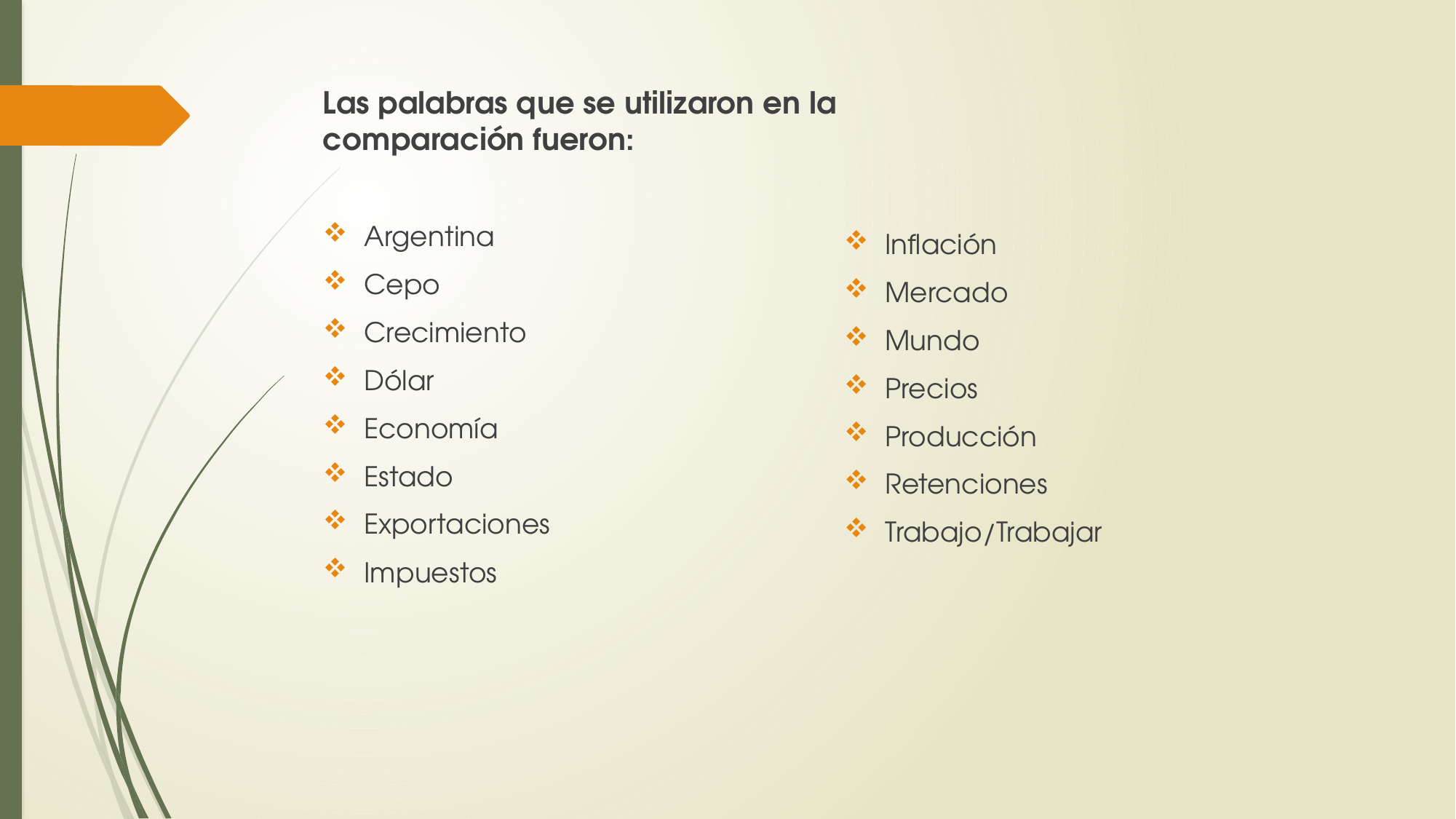

Las palabras que se utilizaron en la comparación fueron:

Argentina
Cepo
Crecimiento
Dólar
Economía
Estado
Exportaciones
Impuestos

Inflación
Mercado
Mundo
Precios
Producción
Retenciones
Trabajo/Trabajar